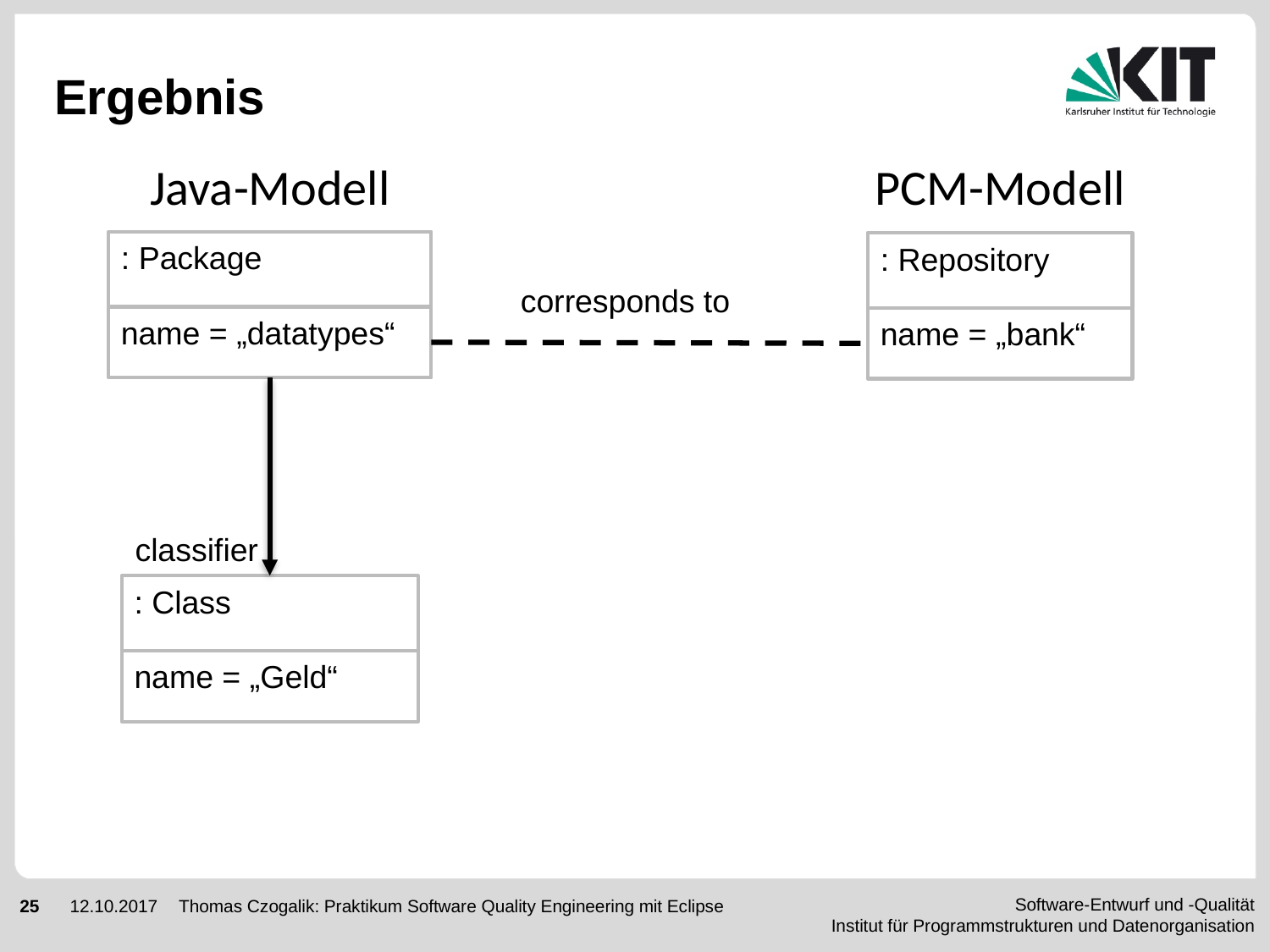

# Ergebnis
Java-Modell
PCM-Modell
: Package
name = „datatypes“
: Repository
name = „bank“
corresponds to
classifier
: Class
name = „Geld“
Thomas Czogalik: Praktikum Software Quality Engineering mit Eclipse